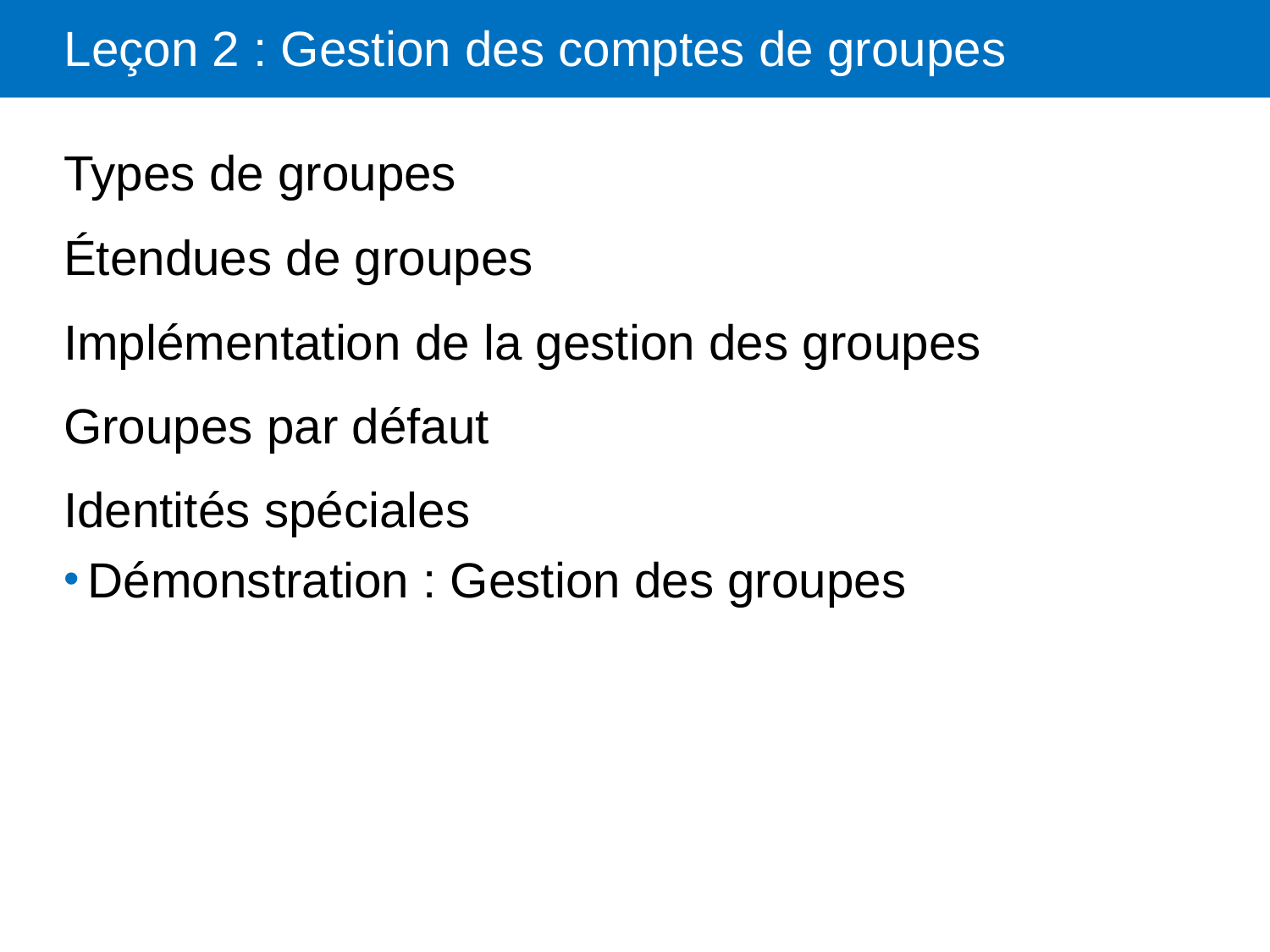

# Leçon 2 : Gestion des comptes de groupes
Types de groupes
Étendues de groupes
Implémentation de la gestion des groupes
Groupes par défaut
Identités spéciales
Démonstration : Gestion des groupes